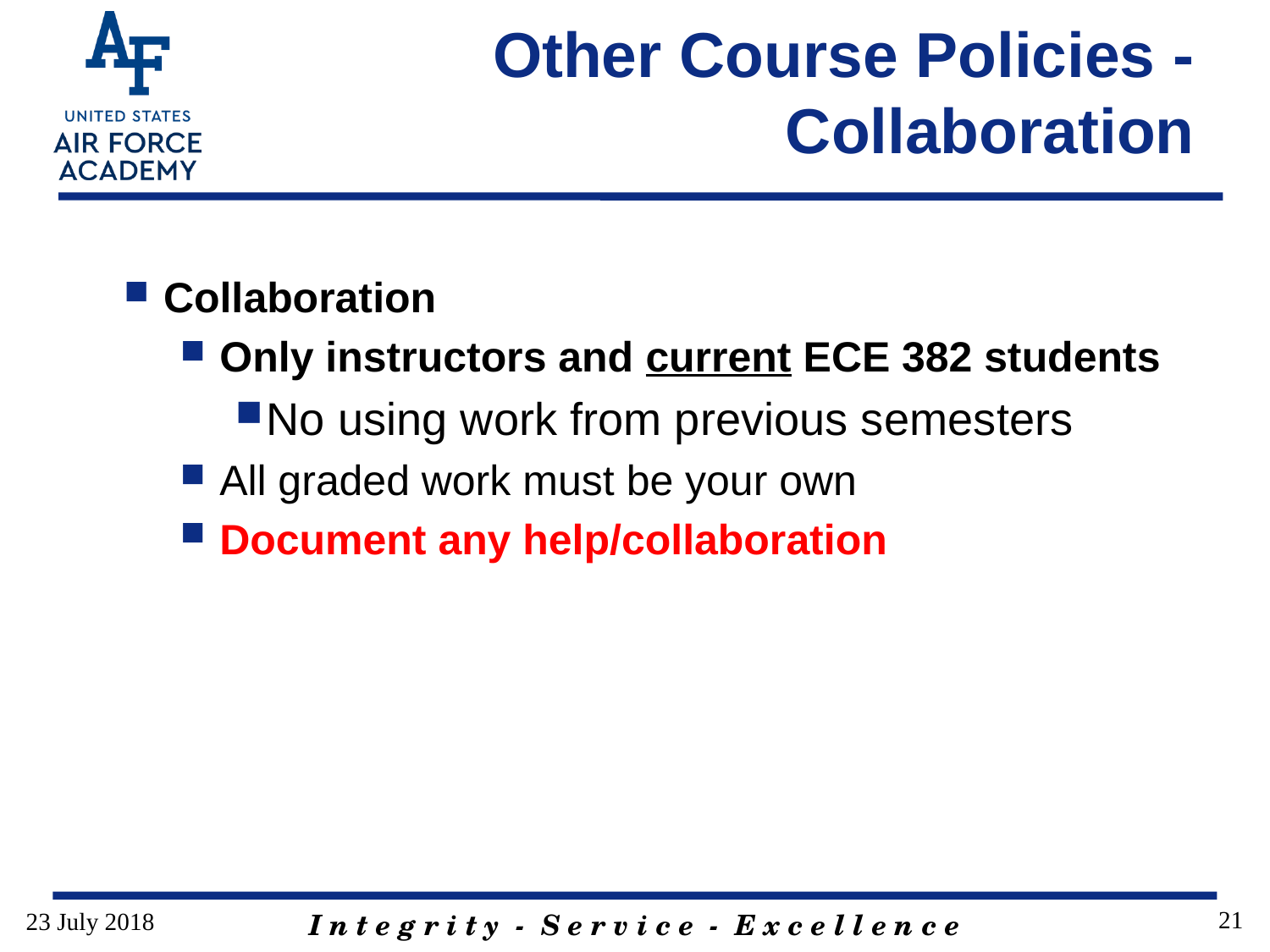

# Other Course Policies - Collaboration

Collaboration
Only instructors and current ECE 382 students
No using work from previous semesters
All graded work must be your own
Document any help/collaboration

21

23 July 2018